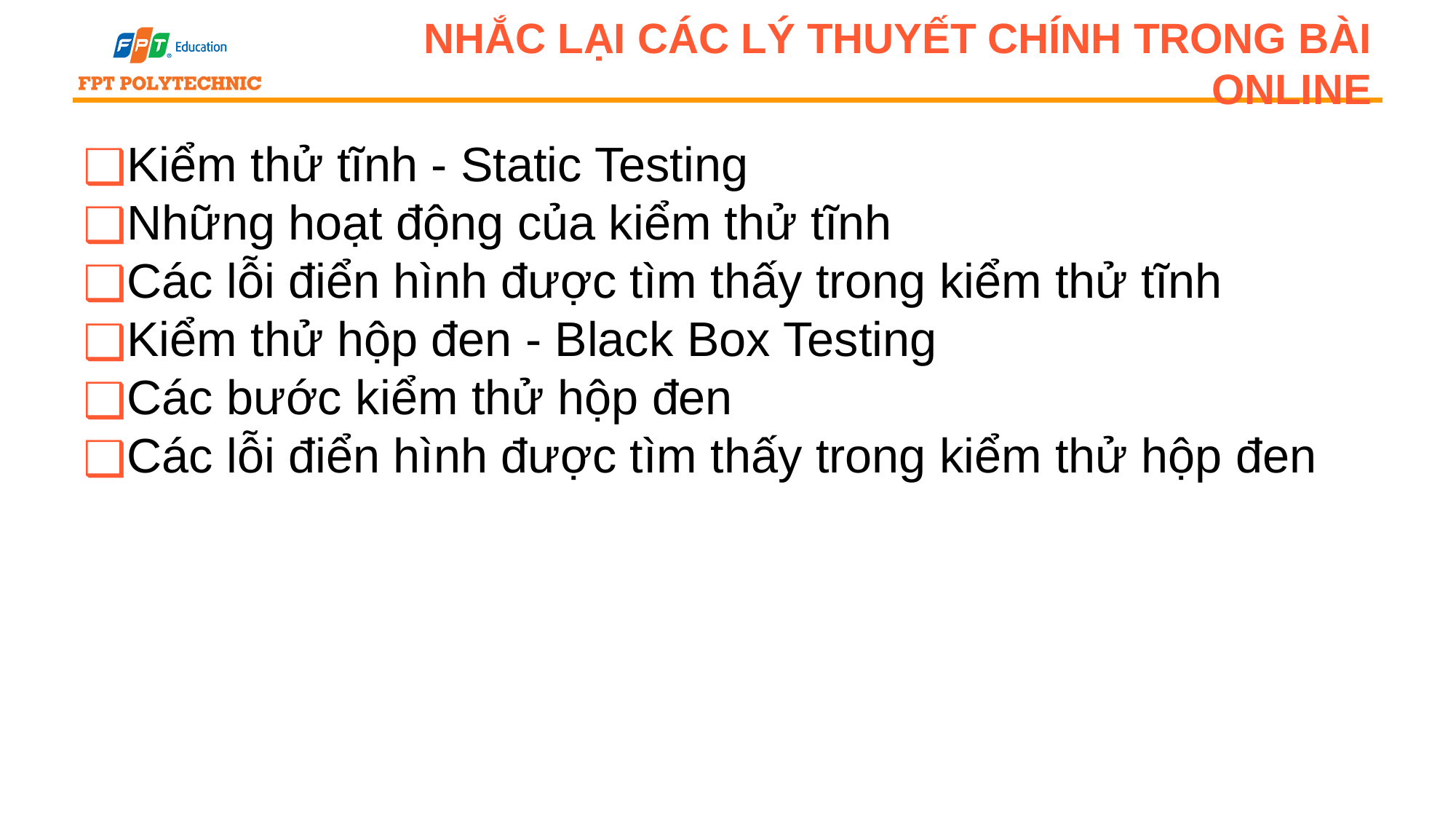

# Nhắc lại các lý thuyết chính trong bài online
Kiểm thử tĩnh - Static Testing
Những hoạt động của kiểm thử tĩnh
Các lỗi điển hình được tìm thấy trong kiểm thử tĩnh
Kiểm thử hộp đen - Black Box Testing
Các bước kiểm thử hộp đen
Các lỗi điển hình được tìm thấy trong kiểm thử hộp đen